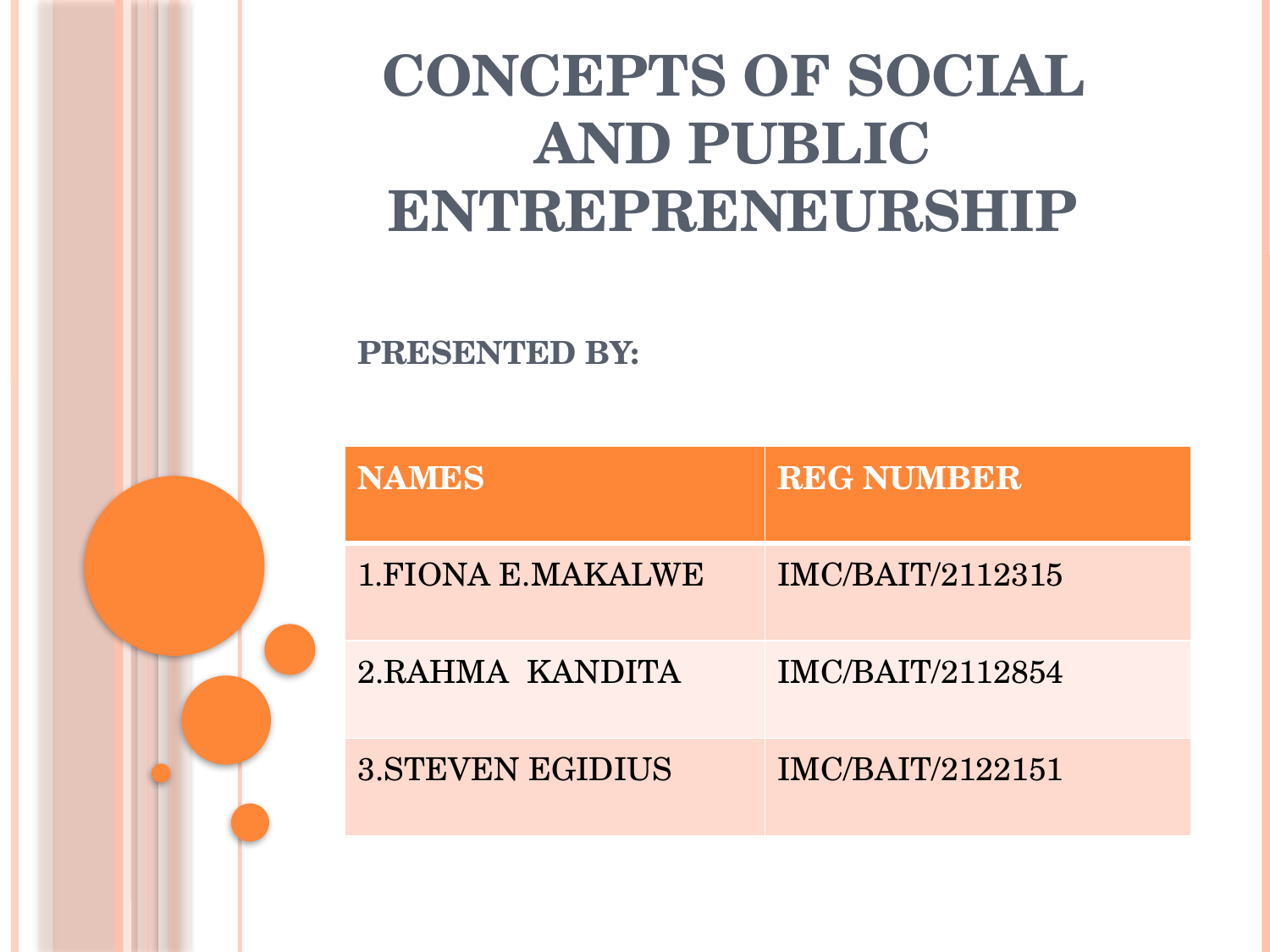

# CONCEPTS OF SOCIAL AND PUBLIC ENTREPRENEURSHIP
PRESENTED BY:

| NAMES | REG NUMBER |
| --- | --- |
| 1.FIONA E.MAKALWE | IMC/BAIT/2112315 |
| 2.RAHMA KANDITA | IMC/BAIT/2112854 |
| 3.STEVEN EGIDIUS | IMC/BAIT/2122151 |